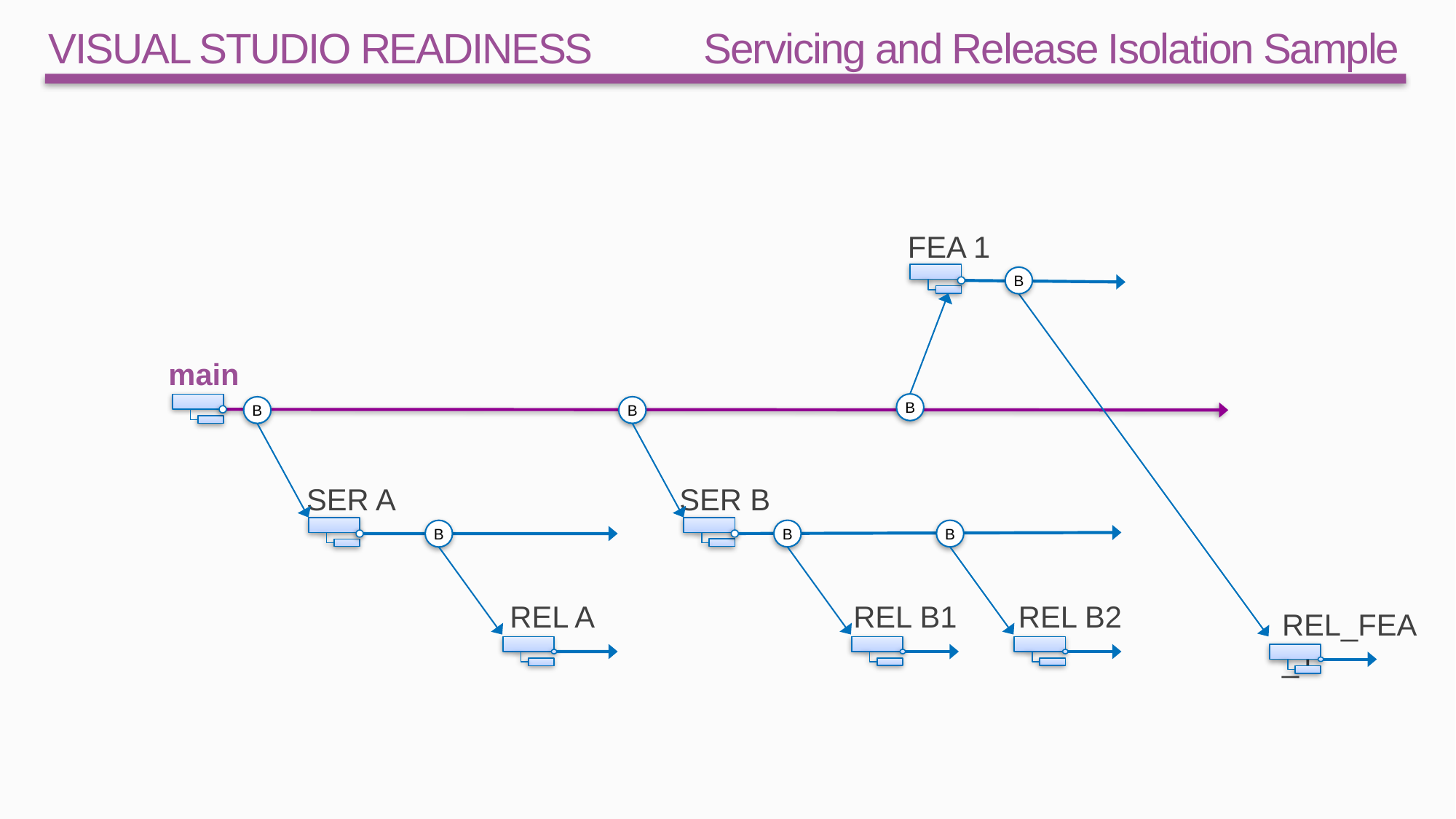

# VISUAL STUDIO READINESS 	Servicing and Release Isolation Sample

FEA 1

B

main
B

B
B

SER B
SER A

B
B
B

REL B1
REL B2
REL A
REL_FEA_1